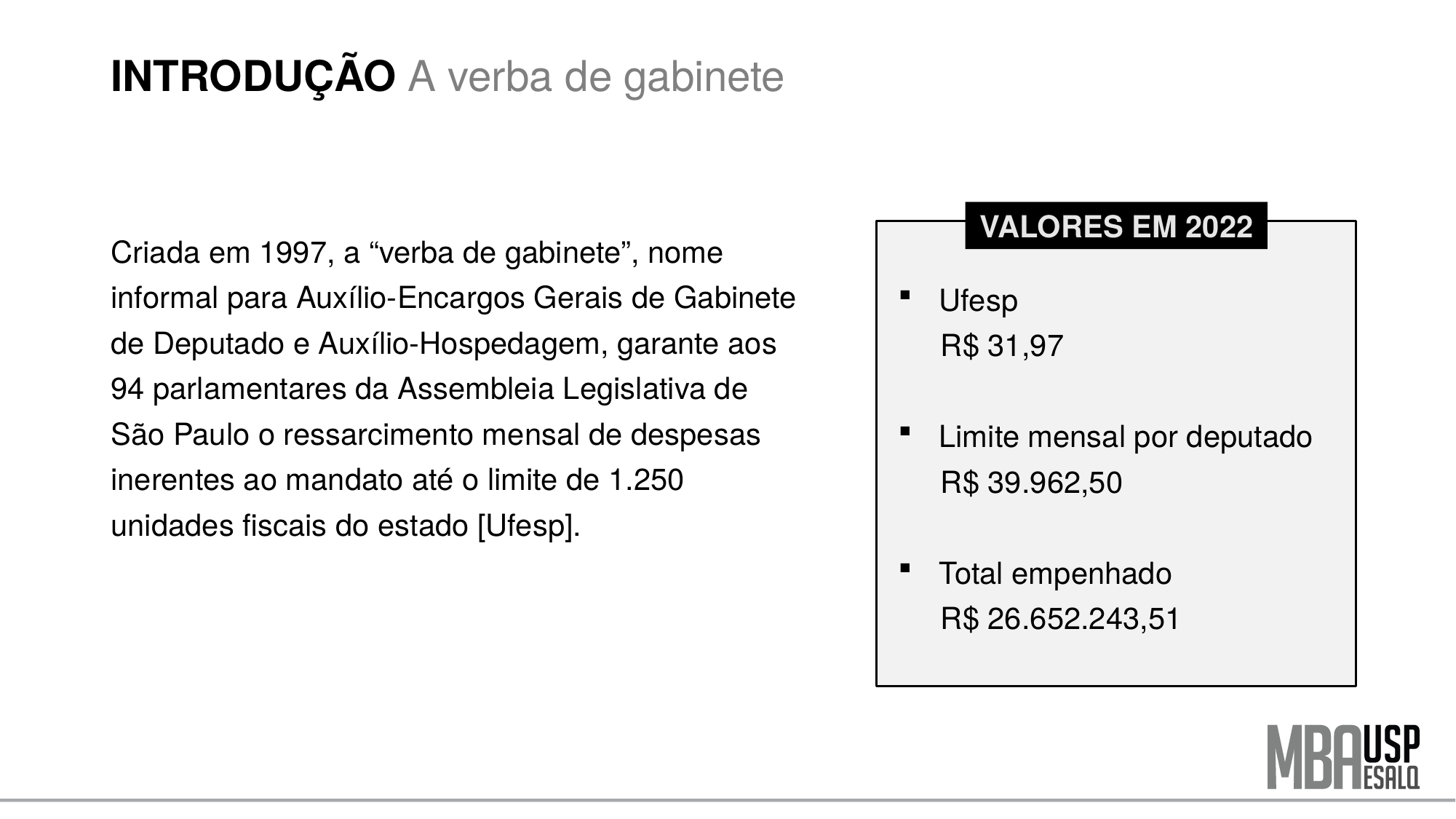

# INTRODUÇÃO A verba de gabinete
VALORES EM 2022
Criada em 1997, a “verba de gabinete”, nome informal para Auxílio-Encargos Gerais de Gabinete de Deputado e Auxílio-Hospedagem, garante aos 94 parlamentares da Assembleia Legislativa de São Paulo o ressarcimento mensal de despesas inerentes ao mandato até o limite de 1.250 unidades fiscais do estado [Ufesp].

Ufesp
R$ 31,97

Limite mensal por deputado
R$ 39.962,50

Total empenhado
R$ 26.652.243,51